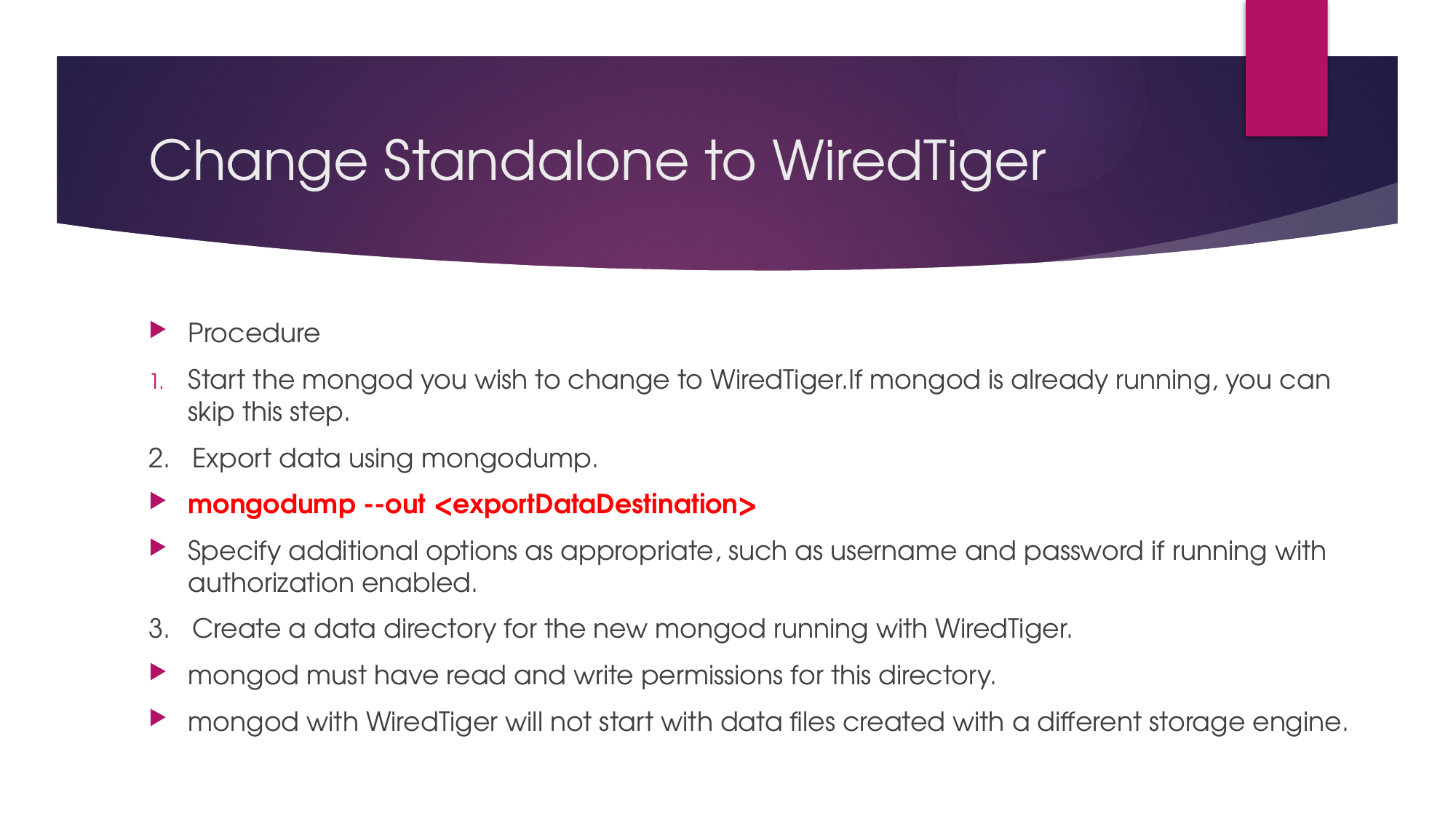

# Change Standalone to WiredTiger
Procedure
Start the mongod you wish to change to WiredTiger.If mongod is already running, you can skip this step.
2.   Export data using mongodump.
mongodump --out <exportDataDestination>
Specify additional options as appropriate, such as username and password if running with authorization enabled.
3.   Create a data directory for the new mongod running with WiredTiger.
mongod must have read and write permissions for this directory.
mongod with WiredTiger will not start with data files created with a different storage engine.